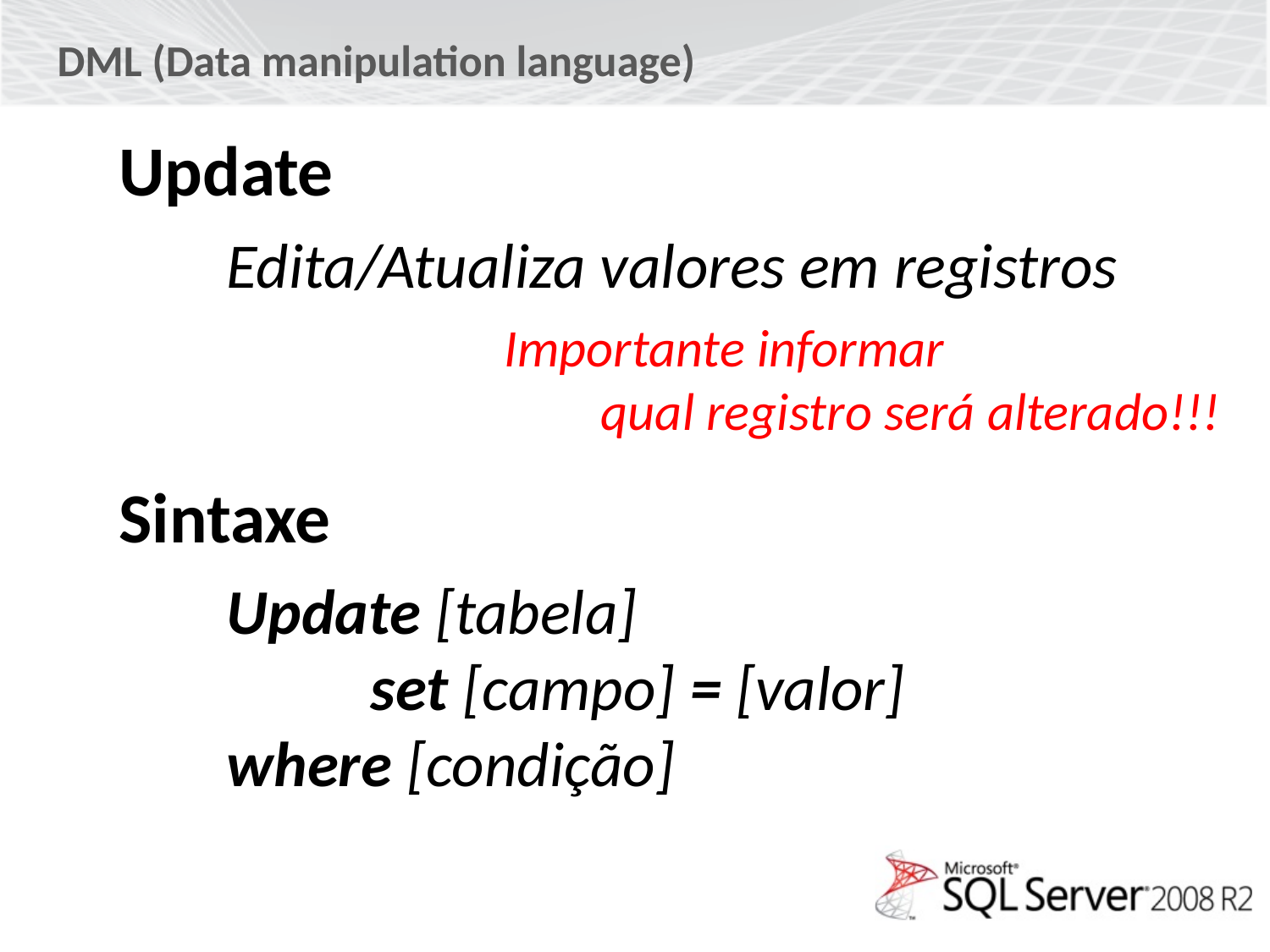

DML (Data manipulation language)
Update
Edita/Atualiza valores em registros
Importante informar
        qual registro será alterado!!!
Sintaxe
Update [tabela]
          set [campo] = [valor]
where [condição]